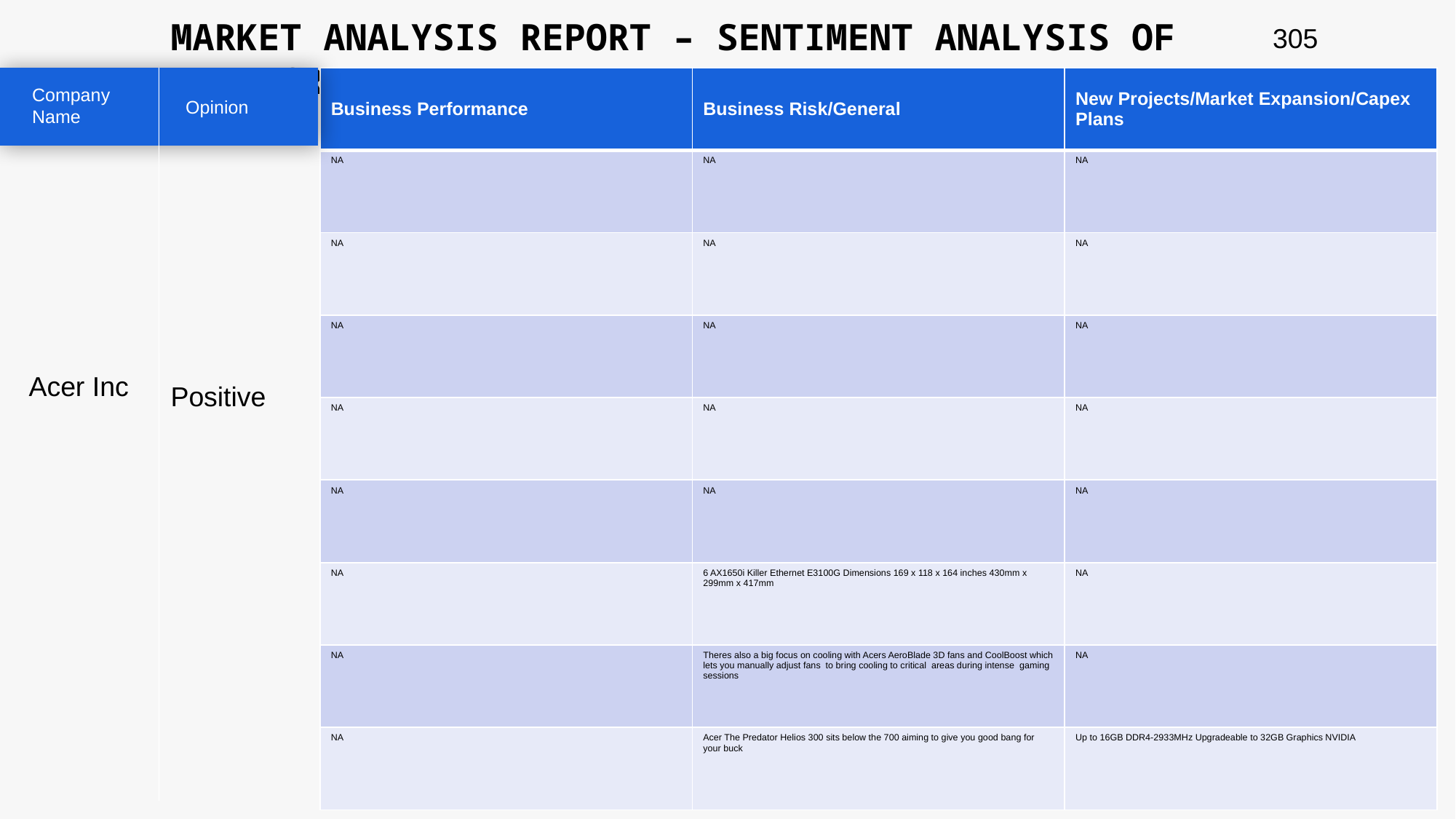

MARKET ANALYSIS REPORT – SENTIMENT ANALYSIS OF PEER GROUP
305

| Business Performance | Business Risk/General | New Projects/Market Expansion/Capex Plans |
| --- | --- | --- |
| NA | NA | NA |
| NA | NA | NA |
| NA | NA | NA |
| NA | NA | NA |
| NA | NA | NA |
| NA | 6 AX1650i Killer Ethernet E3100G Dimensions 169 x 118 x 164 inches 430mm x 299mm x 417mm | NA |
| NA | Theres also a big focus on cooling with Acers AeroBlade 3D fans and CoolBoost which lets you manually adjust fans to bring cooling to critical areas during intense gaming sessions | NA |
| NA | Acer The Predator Helios 300 sits below the 700 aiming to give you good bang for your buck | Up to 16GB DDR4-2933MHz Upgradeable to 32GB Graphics NVIDIA |
Company Name
Opinion
Acer Inc
Positive